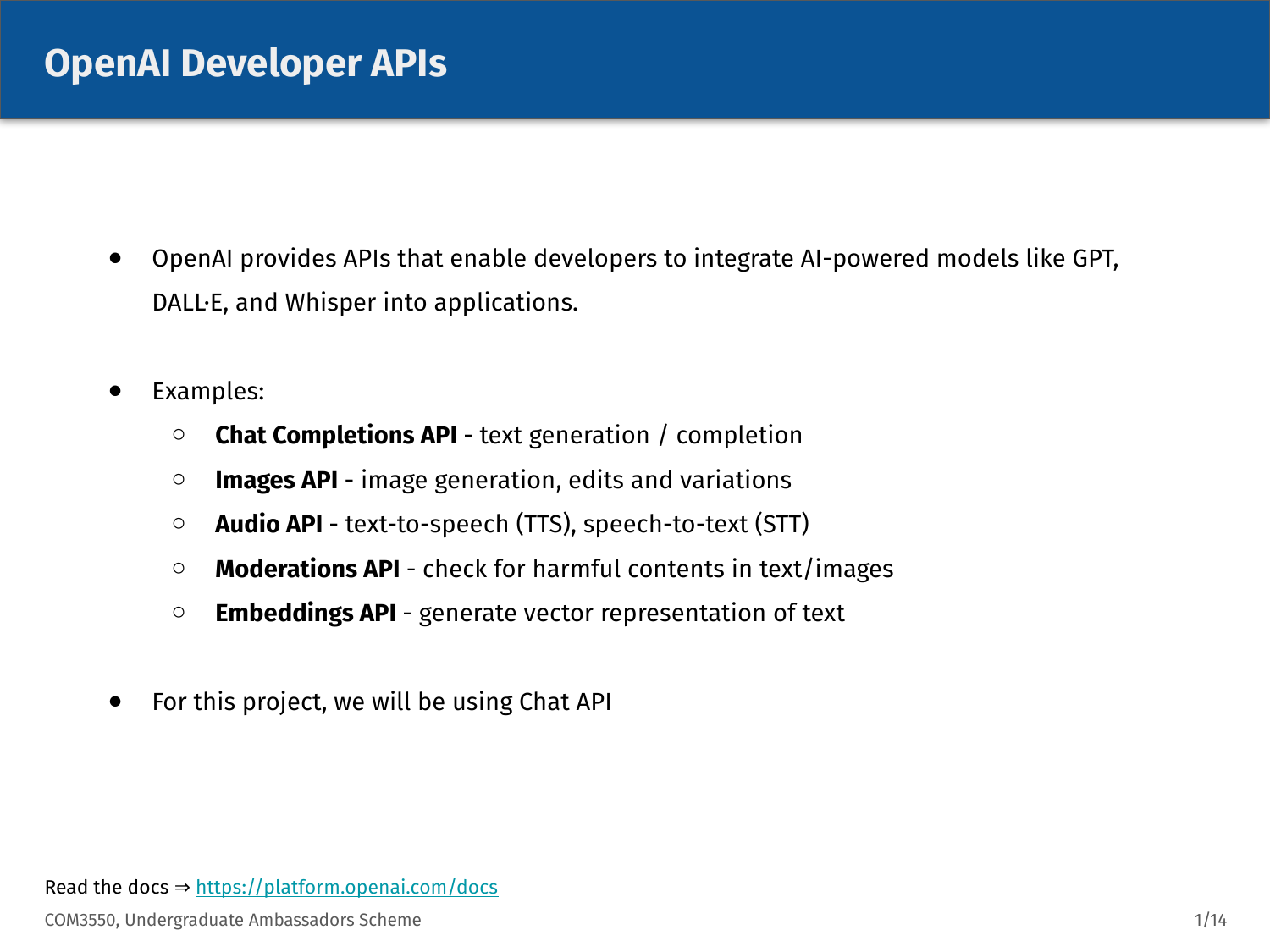

OpenAI Developer APIs
OpenAI provides APIs that enable developers to integrate AI-powered models like GPT, DALL·E, and Whisper into applications.

Examples:
Chat Completions API - text generation / completion
Images API - image generation, edits and variations
Audio API - text-to-speech (TTS), speech-to-text (STT)
Moderations API - check for harmful contents in text/images
Embeddings API - generate vector representation of text

For this project, we will be using Chat API
Read the docs ⇒ https://platform.openai.com/docs
COM3550, Undergraduate Ambassadors Scheme
1/14